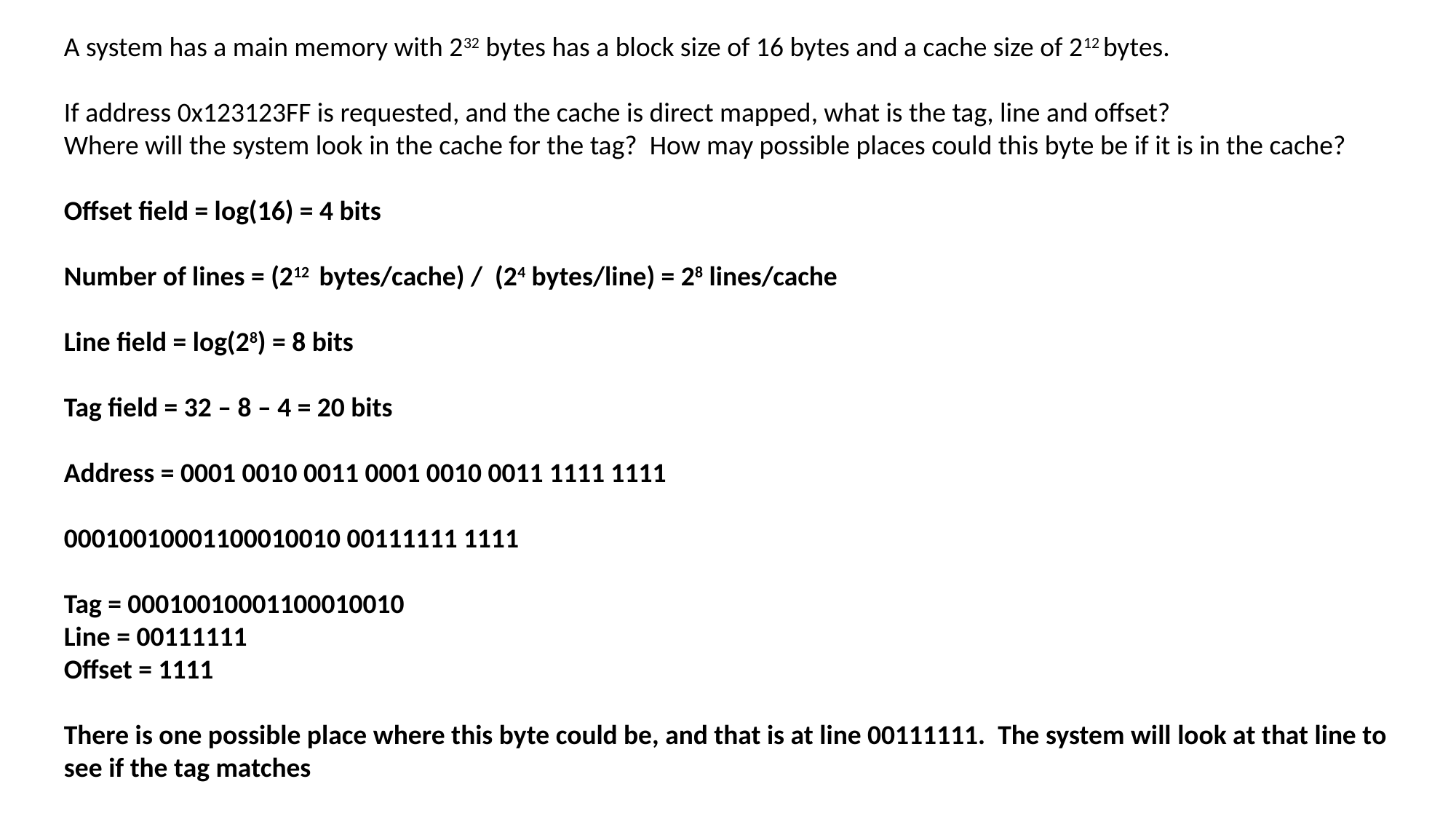

A system has a main memory with 232 bytes has a block size of 16 bytes and a cache size of 212 bytes.

If address 0x123123FF is requested, and the cache is direct mapped, what is the tag, line and offset?
Where will the system look in the cache for the tag?  How may possible places could this byte be if it is in the cache?

Offset field = log(16) = 4 bits

Number of lines = (212  bytes/cache) /  (24 bytes/line) = 28 lines/cache

Line field = log(28) = 8 bits

Tag field = 32 – 8 – 4 = 20 bits

Address = 0001 0010 0011 0001 0010 0011 1111 1111

00010010001100010010 00111111 1111

Tag = 00010010001100010010
Line = 00111111
Offset = 1111

There is one possible place where this byte could be, and that is at line 00111111.  The system will look at that line to see if the tag matches